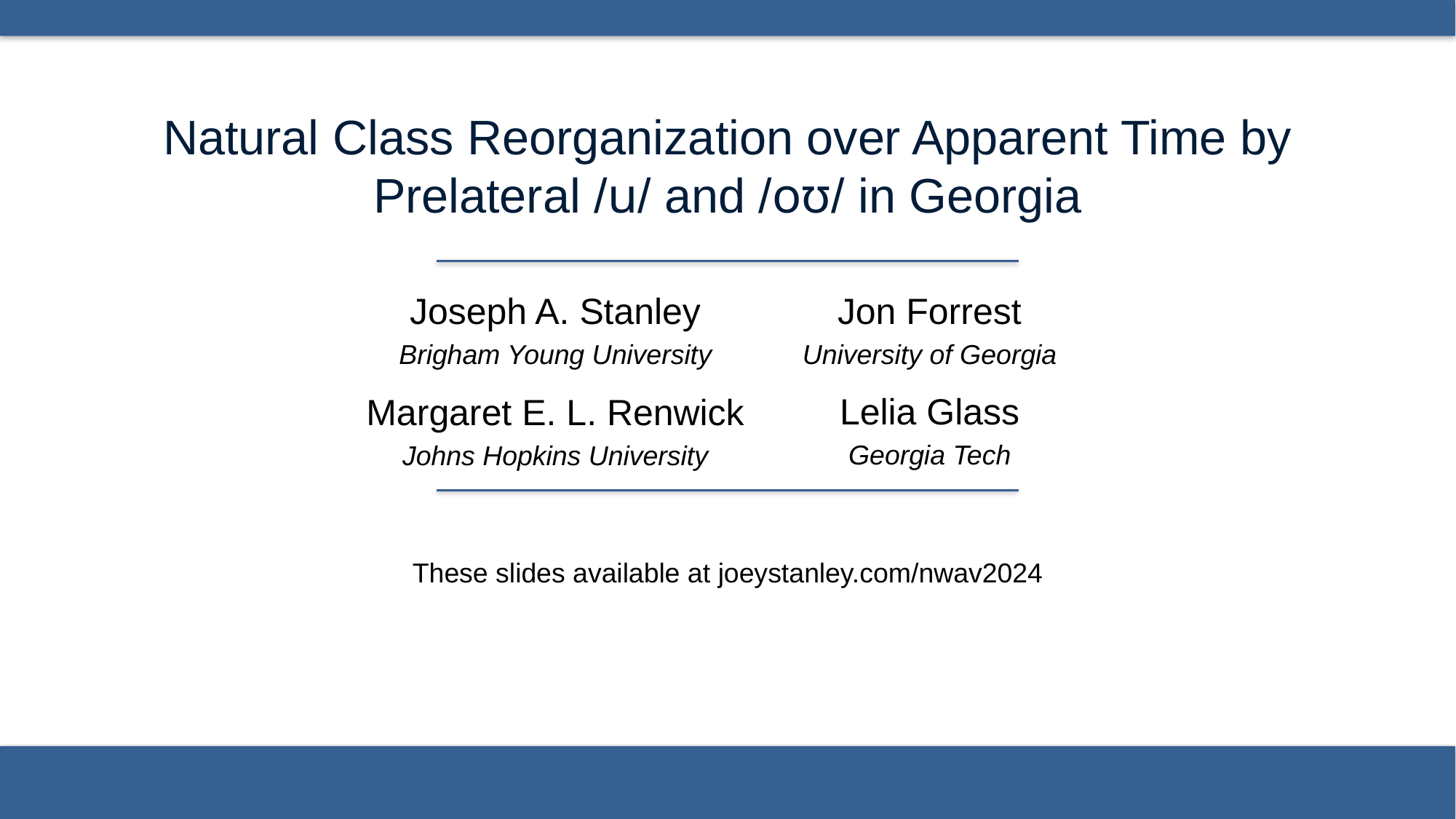

Natural Class Reorganization over Apparent Time by Prelateral /u/ and /oʊ/ in Georgia

Joseph A. Stanley
Brigham Young University
Jon Forrest
University of Georgia
Lelia Glass
Georgia Tech
Margaret E. L. Renwick
Johns Hopkins University

These slides available at joeystanley.com/nwav2024